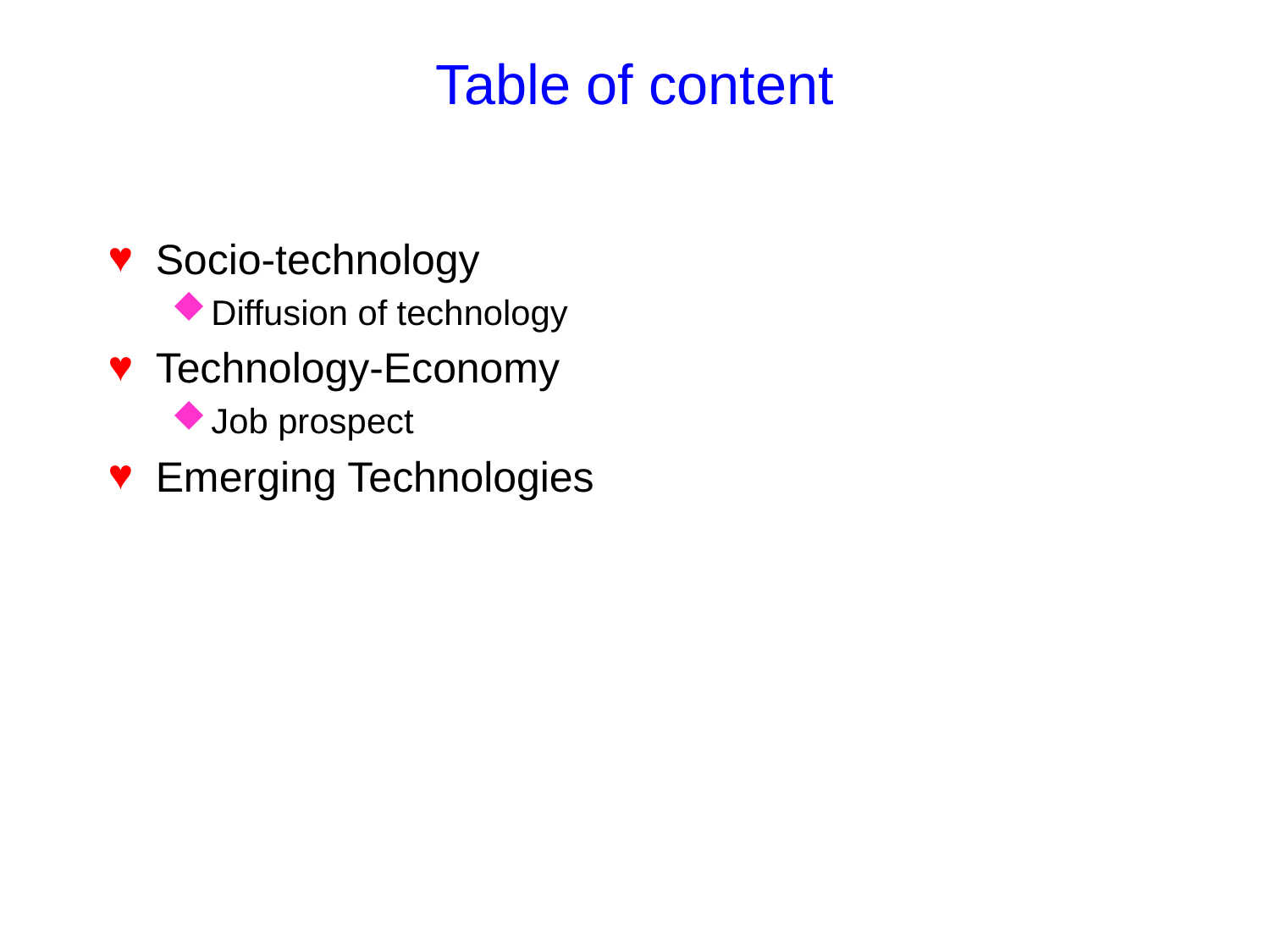

# Table of content
Socio-technology
Diffusion of technology
Technology-Economy
Job prospect
Emerging Technologies